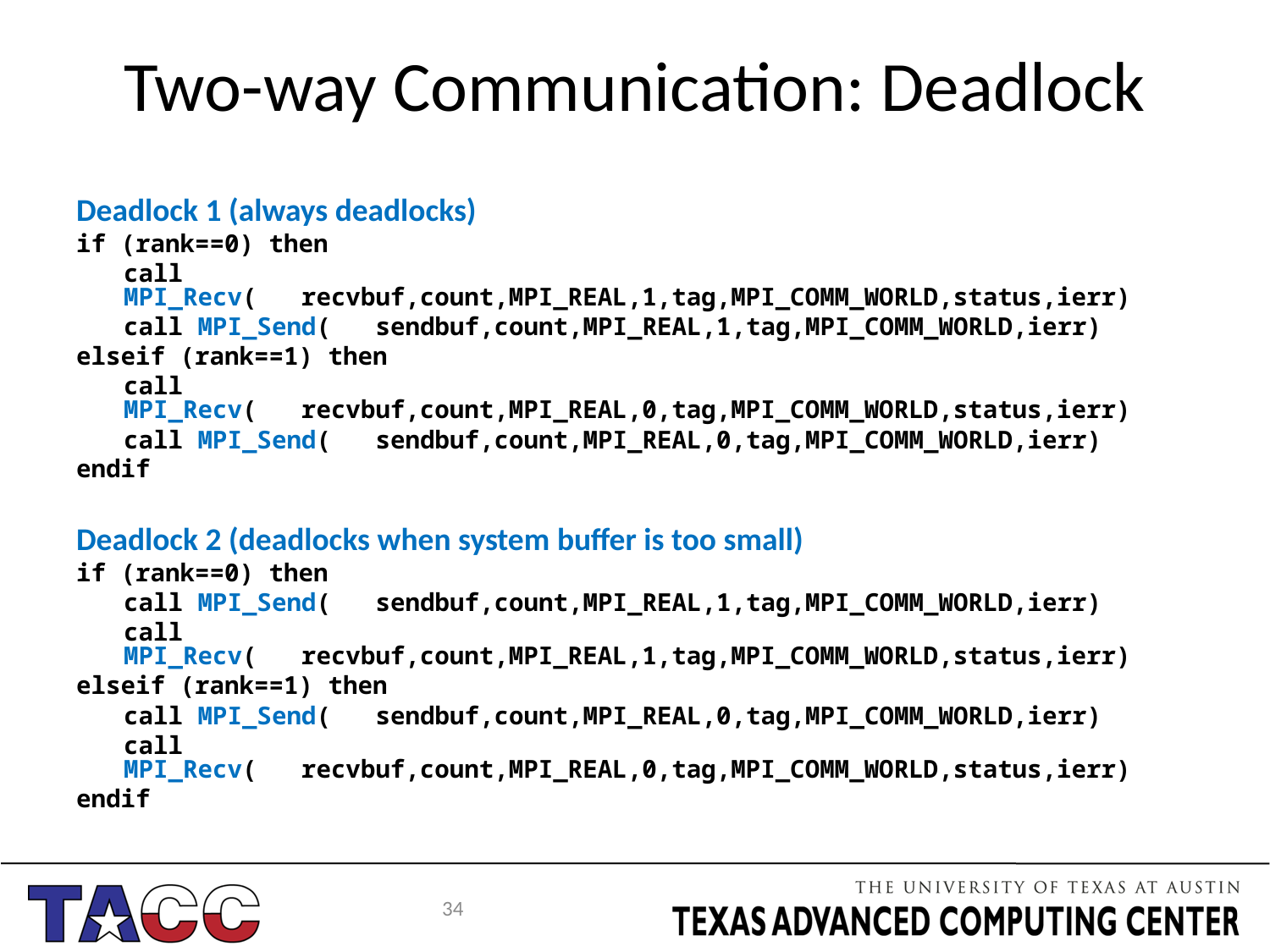

# Two-way Communication: Deadlock
Deadlock 1 (always deadlocks)
if (rank==0) then
	call MPI_Recv(   recvbuf,count,MPI_REAL,1,tag,MPI_COMM_WORLD,status,ierr)
	call MPI_Send(   sendbuf,count,MPI_REAL,1,tag,MPI_COMM_WORLD,ierr)
elseif (rank==1) then
	call MPI_Recv(   recvbuf,count,MPI_REAL,0,tag,MPI_COMM_WORLD,status,ierr)
	call MPI_Send(   sendbuf,count,MPI_REAL,0,tag,MPI_COMM_WORLD,ierr)
endif

Deadlock 2 (deadlocks when system buffer is too small)
if (rank==0) then
	call MPI_Send(   sendbuf,count,MPI_REAL,1,tag,MPI_COMM_WORLD,ierr)
	call MPI_Recv(   recvbuf,count,MPI_REAL,1,tag,MPI_COMM_WORLD,status,ierr)
elseif (rank==1) then
	call MPI_Send(   sendbuf,count,MPI_REAL,0,tag,MPI_COMM_WORLD,ierr)
	call MPI_Recv(   recvbuf,count,MPI_REAL,0,tag,MPI_COMM_WORLD,status,ierr)
endif
34